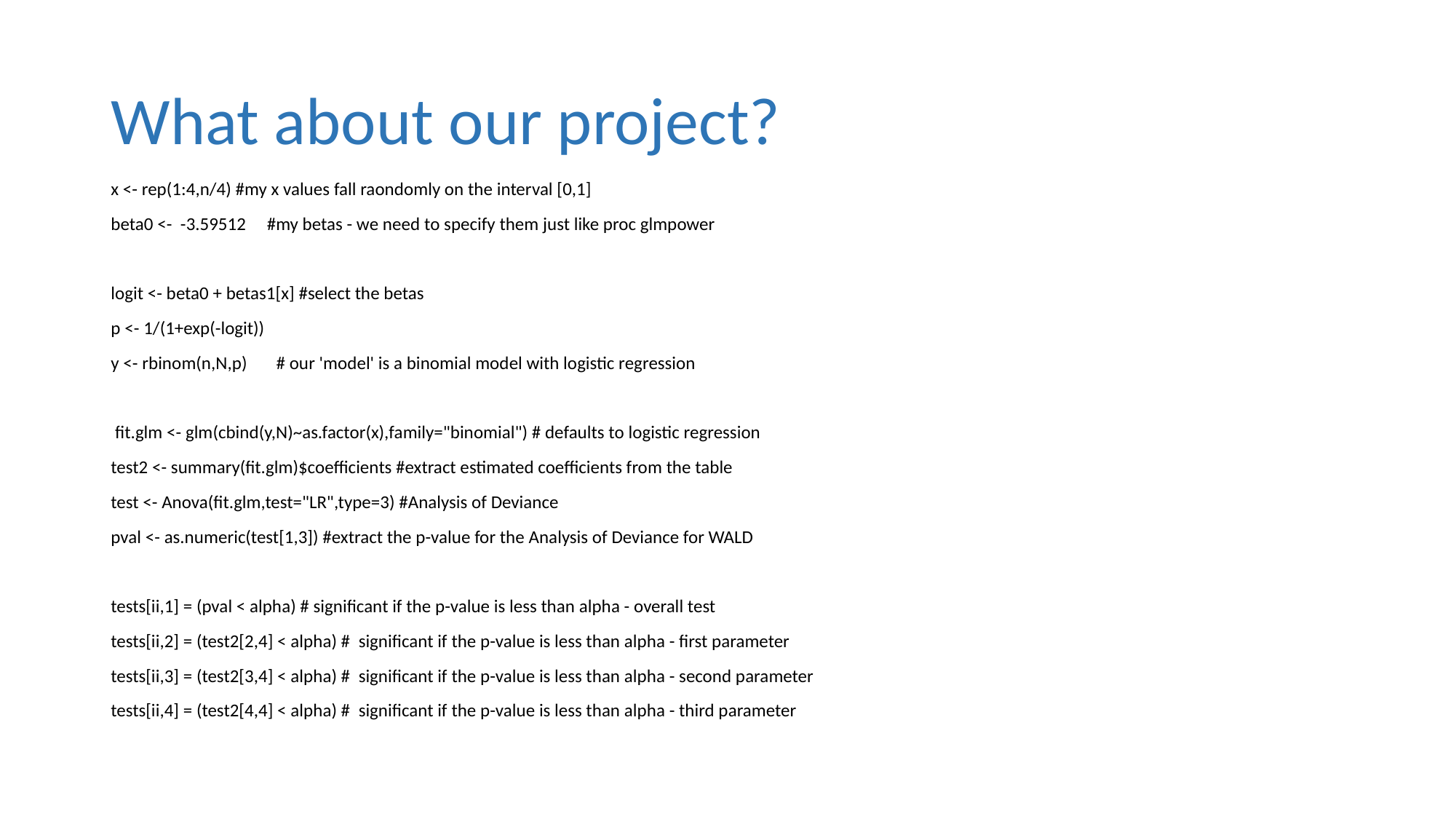

# What about our project?
x <- rep(1:4,n/4) #my x values fall raondomly on the interval [0,1]
beta0 <-  -3.59512     #my betas - we need to specify them just like proc glmpower

logit <- beta0 + betas1[x] #select the betas
p <- 1/(1+exp(-logit))
y <- rbinom(n,N,p)       # our 'model' is a binomial model with logistic regression

 fit.glm <- glm(cbind(y,N)~as.factor(x),family="binomial") # defaults to logistic regression
test2 <- summary(fit.glm)$coefficients #extract estimated coefficients from the table
test <- Anova(fit.glm,test="LR",type=3) #Analysis of Deviance
pval <- as.numeric(test[1,3]) #extract the p-value for the Analysis of Deviance for WALD

tests[ii,1] = (pval < alpha) # significant if the p-value is less than alpha - overall test
tests[ii,2] = (test2[2,4] < alpha) #  significant if the p-value is less than alpha - first parameter
tests[ii,3] = (test2[3,4] < alpha) #  significant if the p-value is less than alpha - second parameter
tests[ii,4] = (test2[4,4] < alpha) #  significant if the p-value is less than alpha - third parameter